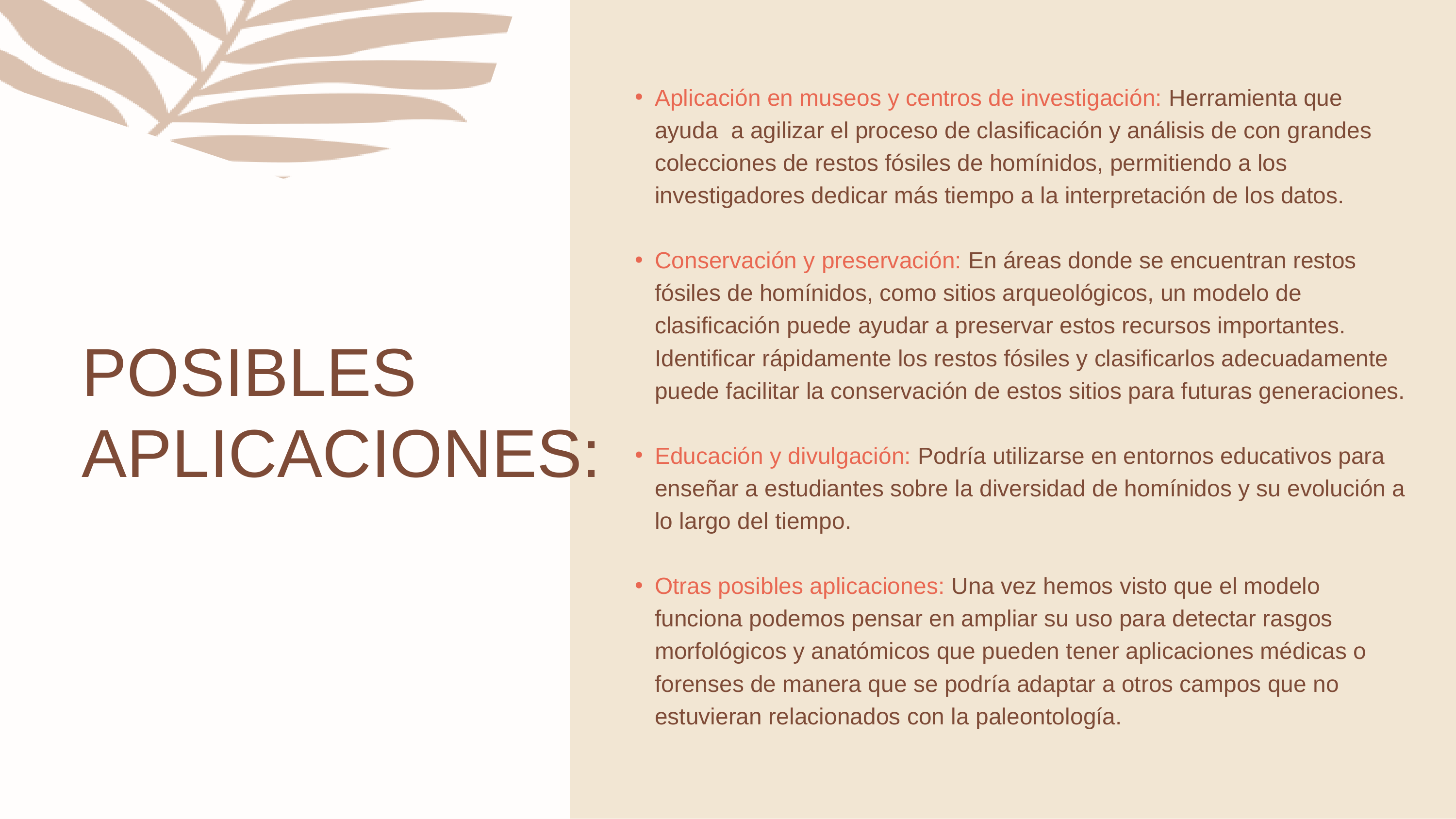

Aplicación en museos y centros de investigación: Herramienta que ayuda  a agilizar el proceso de clasificación y análisis de con grandes colecciones de restos fósiles de homínidos, permitiendo a los investigadores dedicar más tiempo a la interpretación de los datos.

Conservación y preservación: En áreas donde se encuentran restos fósiles de homínidos, como sitios arqueológicos, un modelo de clasificación puede ayudar a preservar estos recursos importantes. Identificar rápidamente los restos fósiles y clasificarlos adecuadamente puede facilitar la conservación de estos sitios para futuras generaciones.

Educación y divulgación: Podría utilizarse en entornos educativos para enseñar a estudiantes sobre la diversidad de homínidos y su evolución a lo largo del tiempo.

Otras posibles aplicaciones: Una vez hemos visto que el modelo funciona podemos pensar en ampliar su uso para detectar rasgos morfológicos y anatómicos que pueden tener aplicaciones médicas o forenses de manera que se podría adaptar a otros campos que no estuvieran relacionados con la paleontología.

POSIBLES APLICACIONES: